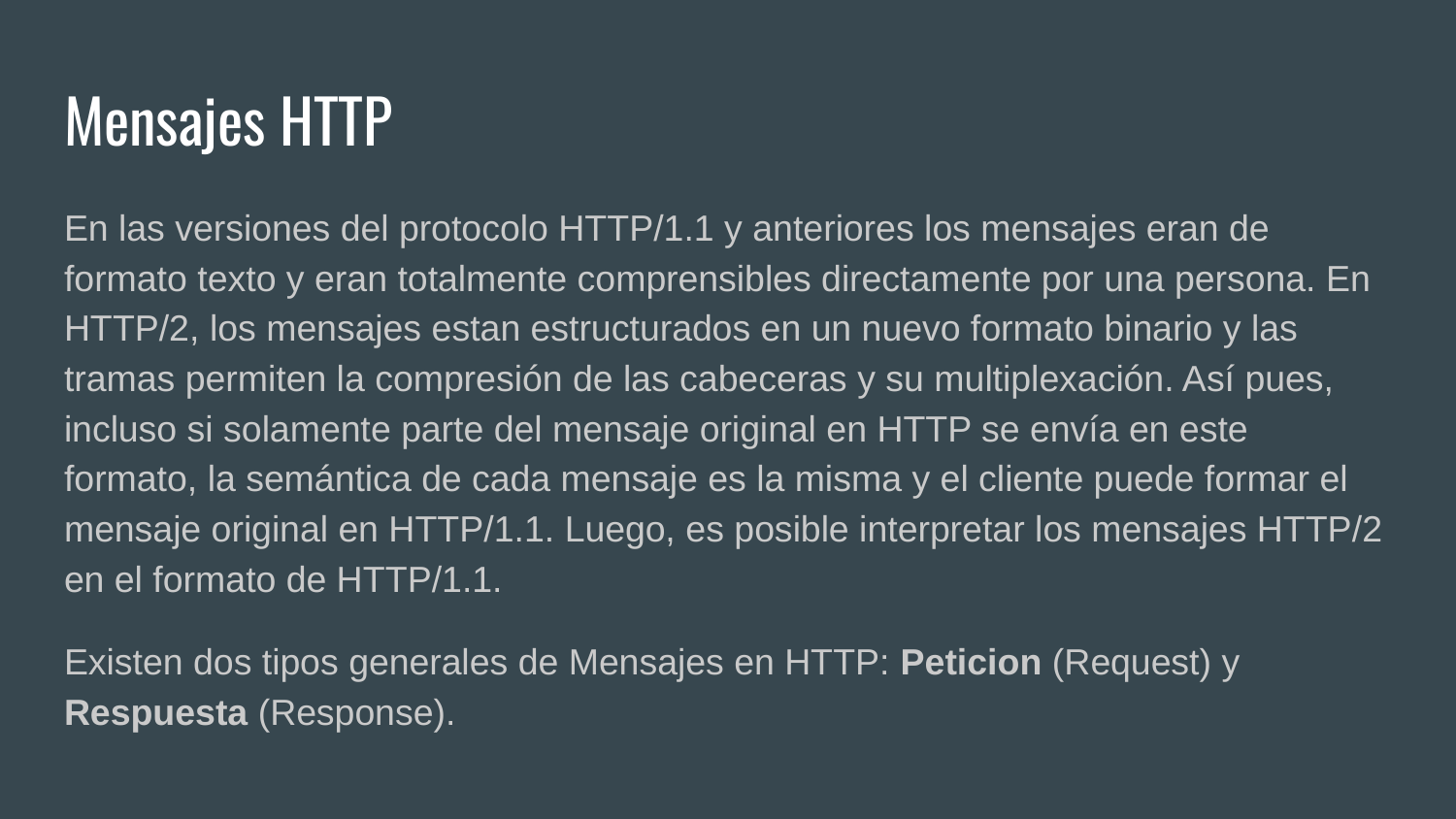

# Mensajes HTTP
En las versiones del protocolo HTTP/1.1 y anteriores los mensajes eran de formato texto y eran totalmente comprensibles directamente por una persona. En HTTP/2, los mensajes estan estructurados en un nuevo formato binario y las tramas permiten la compresión de las cabeceras y su multiplexación. Así pues, incluso si solamente parte del mensaje original en HTTP se envía en este formato, la semántica de cada mensaje es la misma y el cliente puede formar el mensaje original en HTTP/1.1. Luego, es posible interpretar los mensajes HTTP/2 en el formato de HTTP/1.1.
Existen dos tipos generales de Mensajes en HTTP: Peticion (Request) y Respuesta (Response).